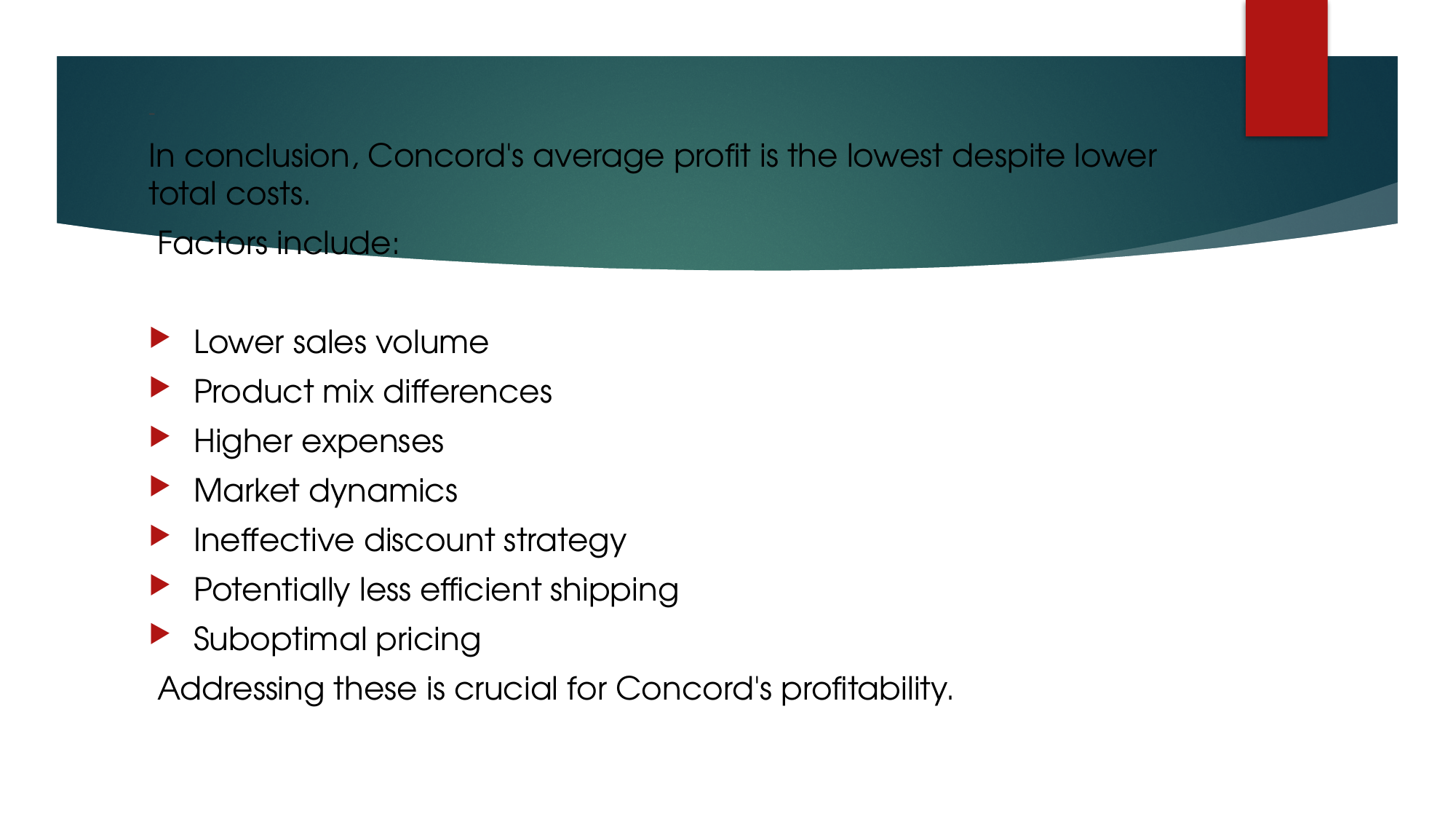

-
In conclusion, Concord's average profit is the lowest despite lower total costs.
 Factors include:

 Lower sales volume
 Product mix differences
 Higher expenses
 Market dynamics
 Ineffective discount strategy
 Potentially less efficient shipping
 Suboptimal pricing
 Addressing these is crucial for Concord's profitability.